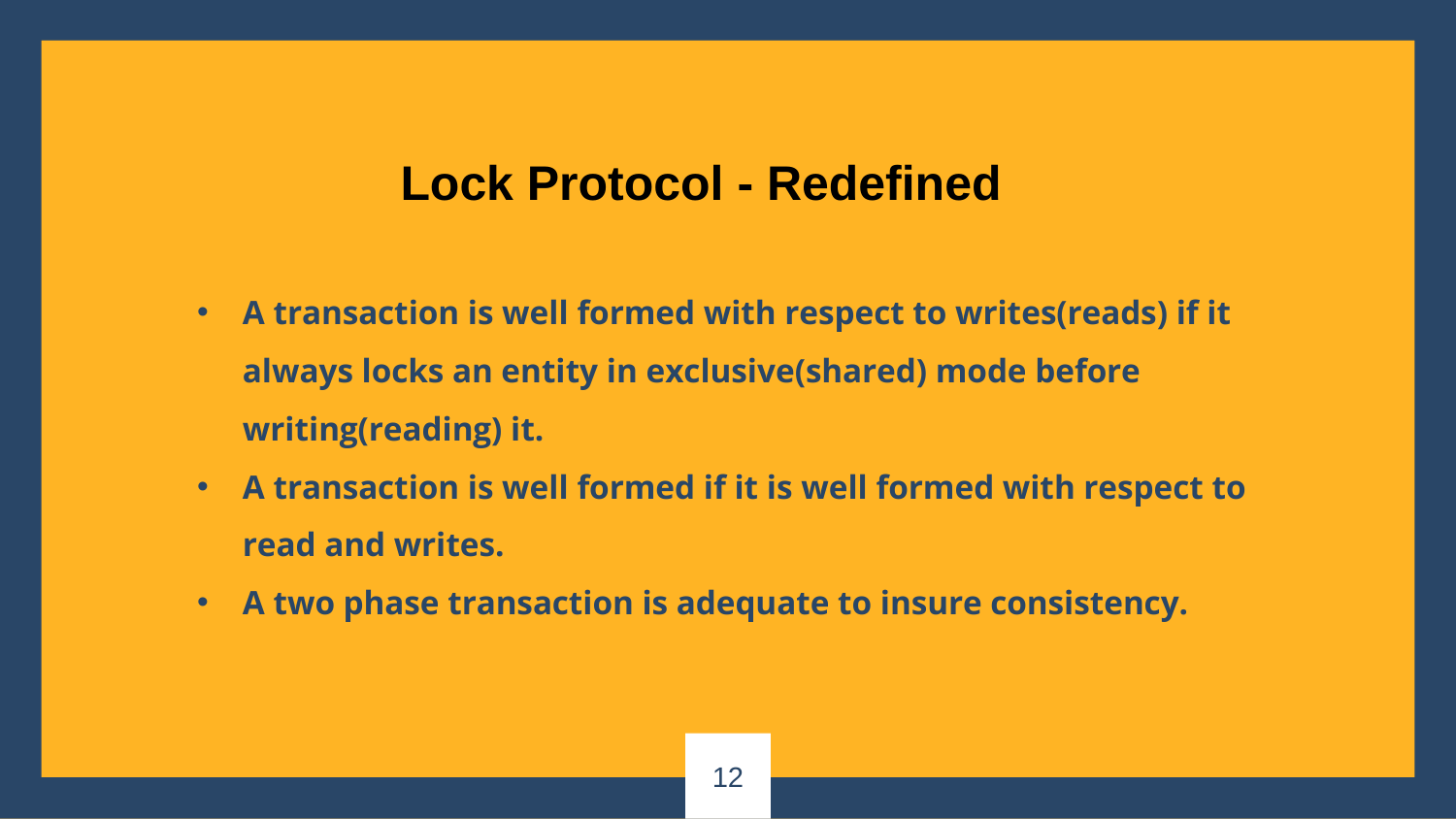

Lock Protocol - Redefined

A transaction is well formed with respect to writes(reads) if it always locks an entity in exclusive(shared) mode before writing(reading) it.
A transaction is well formed if it is well formed with respect to read and writes.
A two phase transaction is adequate to insure consistency.

12